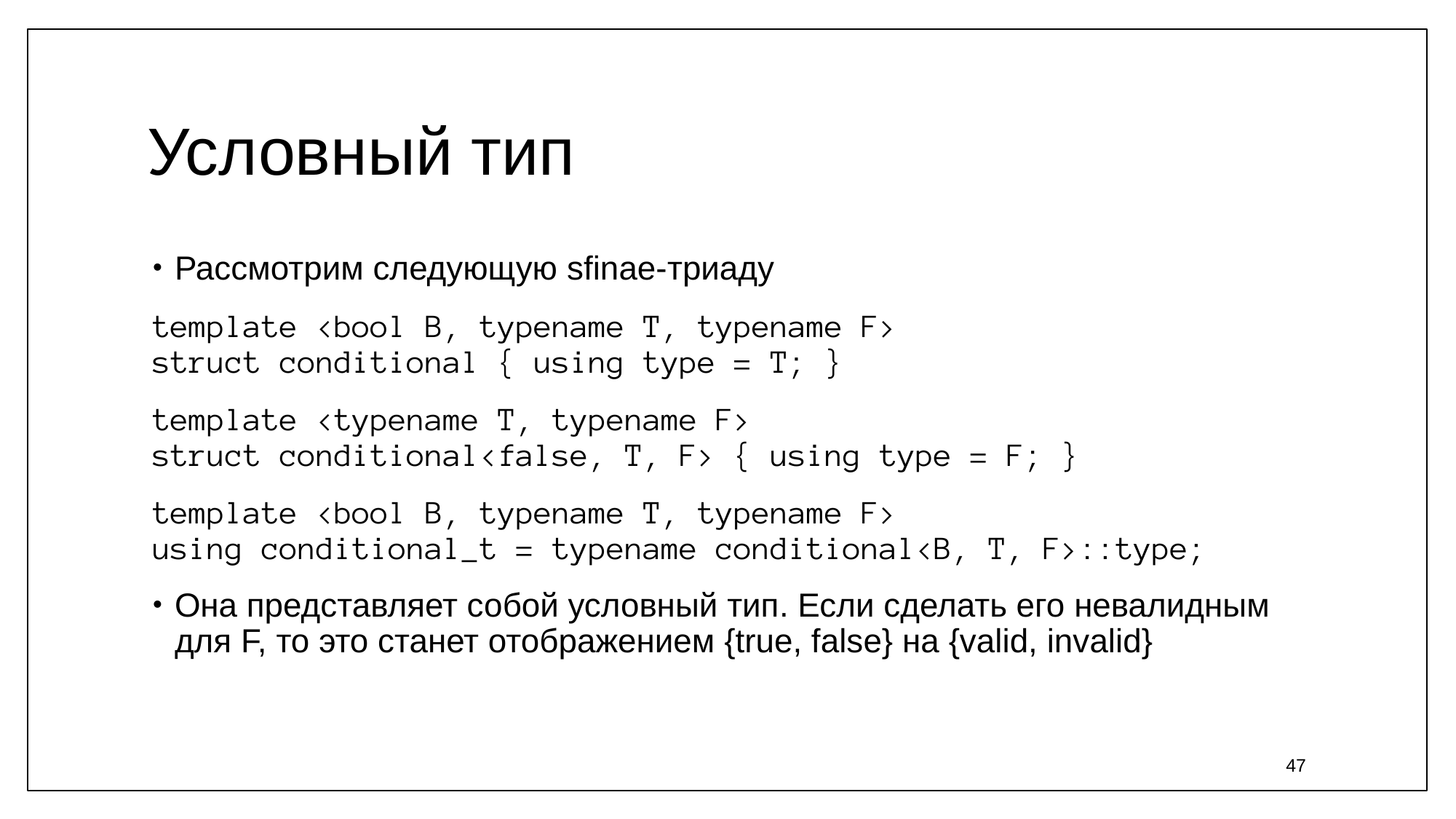

# Условный тип
Рассмотрим следующую sfinae-триаду
template <bool B, typename T, typename F>
struct conditional { using type = T; }
template <typename T, typename F>
struct conditional<false, T, F> { using type = F; }
template <bool B, typename T, typename F>
using conditional_t = typename conditional<B, T, F>::type;
Она представляет собой условный тип. Если сделать его невалидным для F, то это станет отображением {true, false} на {valid, invalid}
47